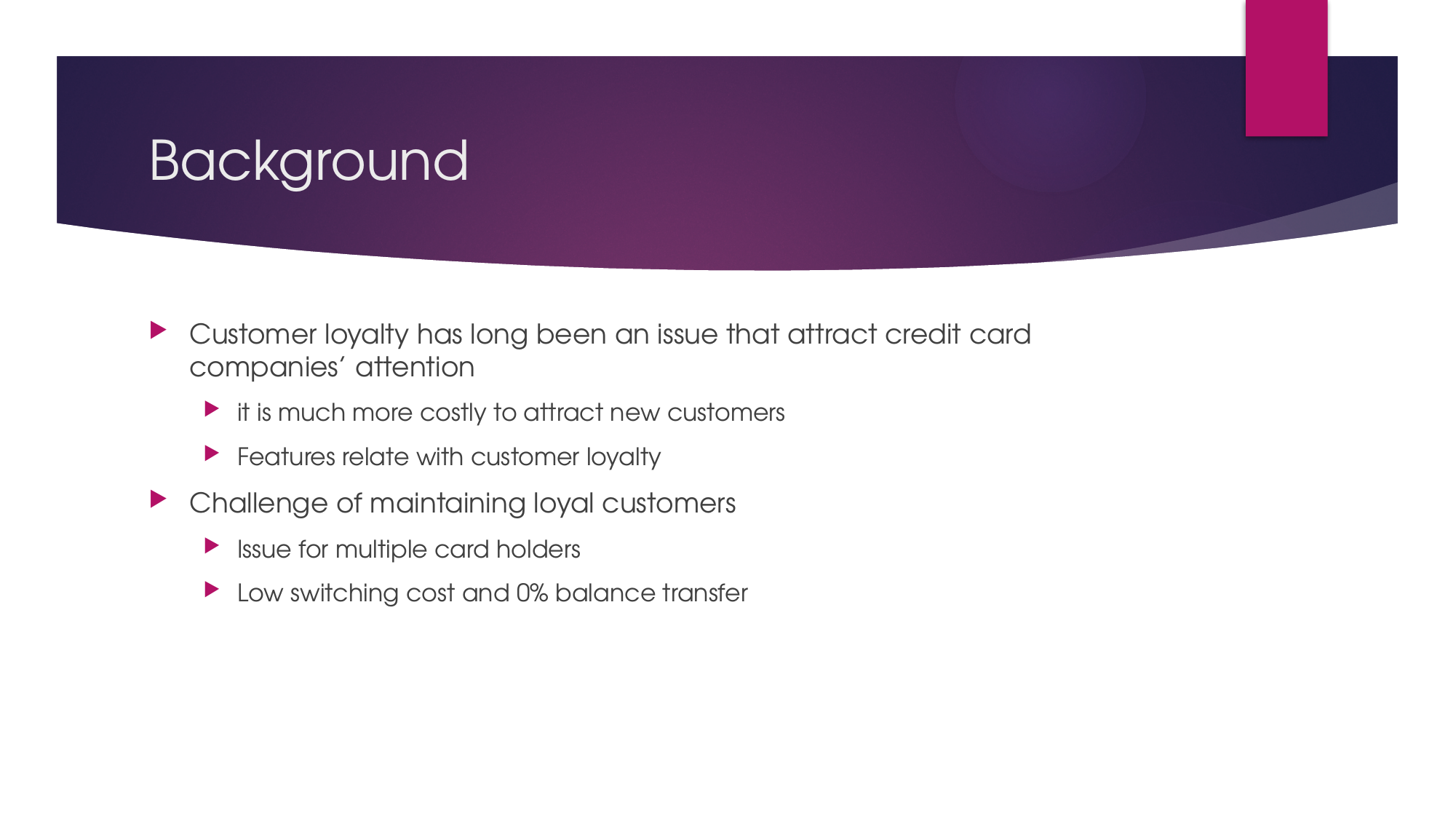

# Background
Customer loyalty has long been an issue that attract credit card companies’ attention
it is much more costly to attract new customers
Features relate with customer loyalty
Challenge of maintaining loyal customers
Issue for multiple card holders
Low switching cost and 0% balance transfer